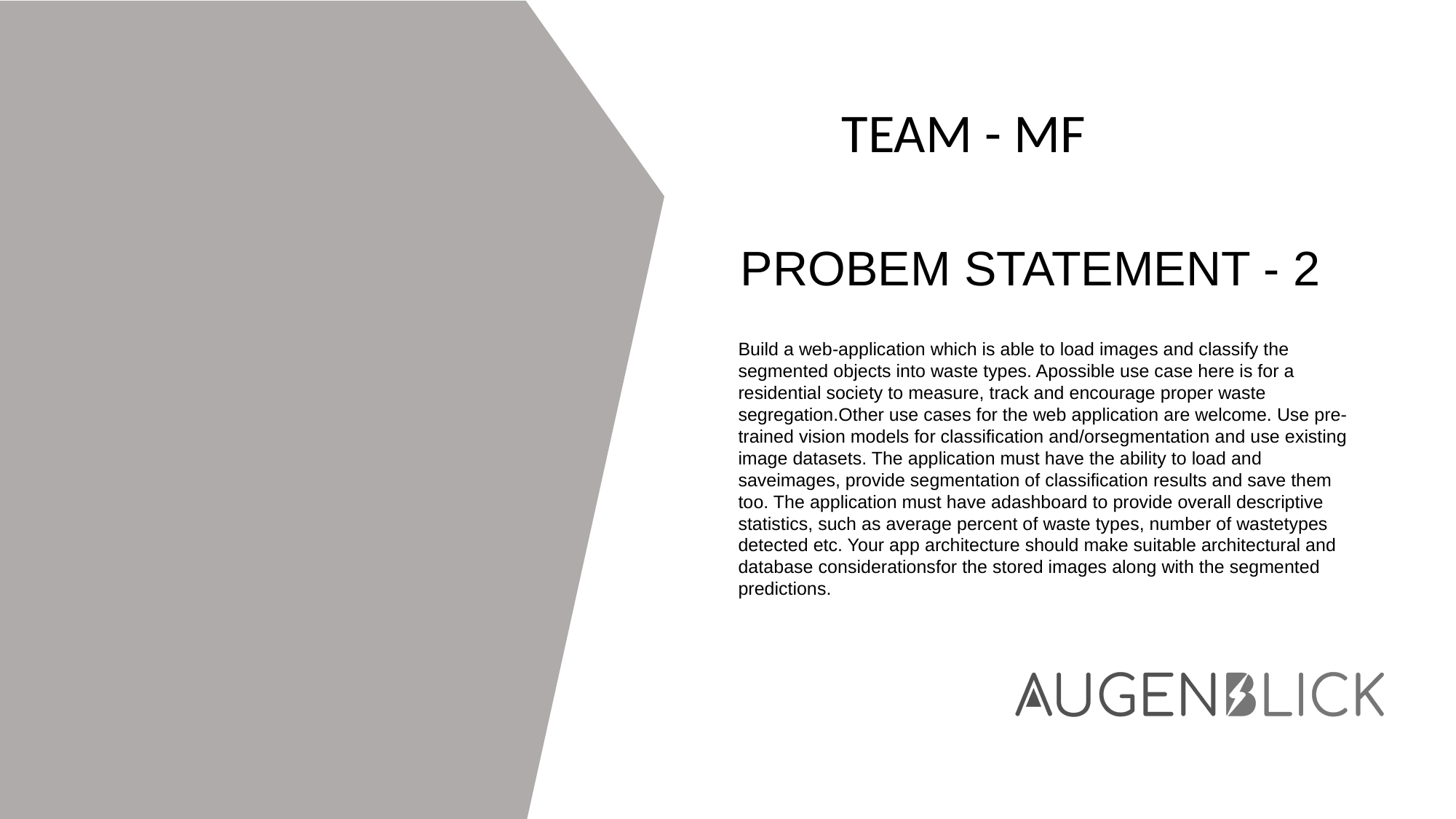

# TEAM - MF
PROBEM STATEMENT - 2
Build a web-application which is able to load images and classify the segmented objects into waste types. Apossible use case here is for a residential society to measure, track and encourage proper waste segregation.Other use cases for the web application are welcome. Use pre-trained vision models for classification and/orsegmentation and use existing image datasets. The application must have the ability to load and saveimages, provide segmentation of classification results and save them too. The application must have adashboard to provide overall descriptive statistics, such as average percent of waste types, number of wastetypes detected etc. Your app architecture should make suitable architectural and database considerationsfor the stored images along with the segmented predictions.